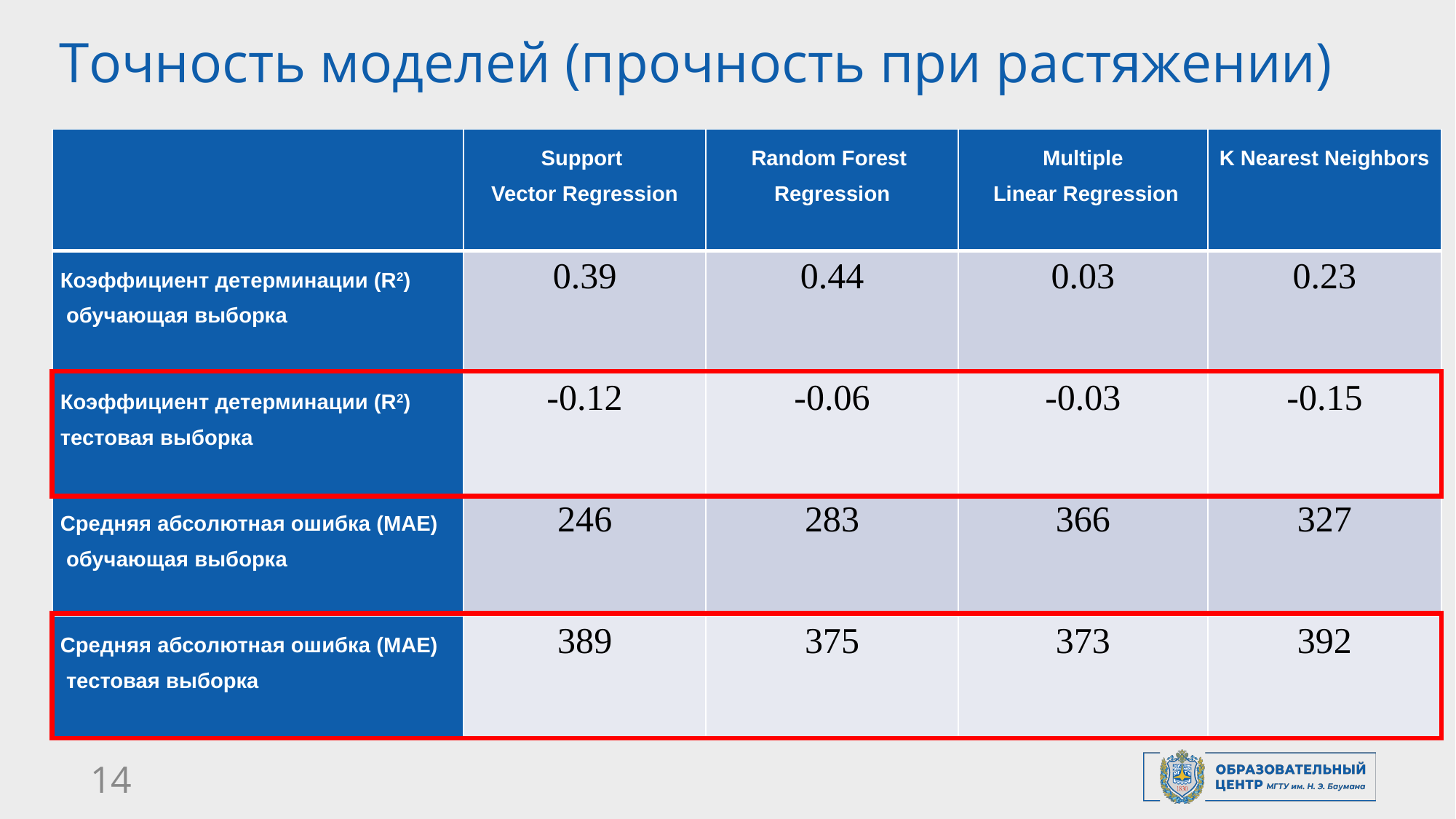

Точность моделей (прочность при растяжении)

|  | Support Vector Regression | Random Forest Regression | Multiple Linear Regression | K Nearest Neighbors |
| --- | --- | --- | --- | --- |
| Коэффициент детерминации (R2) обучающая выборка | 0.39 | 0.44 | 0.03 | 0.23 |
| Коэффициент детерминации (R2) тестовая выборка | -0.12 | -0.06 | -0.03 | -0.15 |
| Средняя абсолютная ошибка (MAE) обучающая выборка | 246 | 283 | 366 | 327 |
| Средняя абсолютная ошибка (MAE) тестовая выборка | 389 | 375 | 373 | 392 |

14